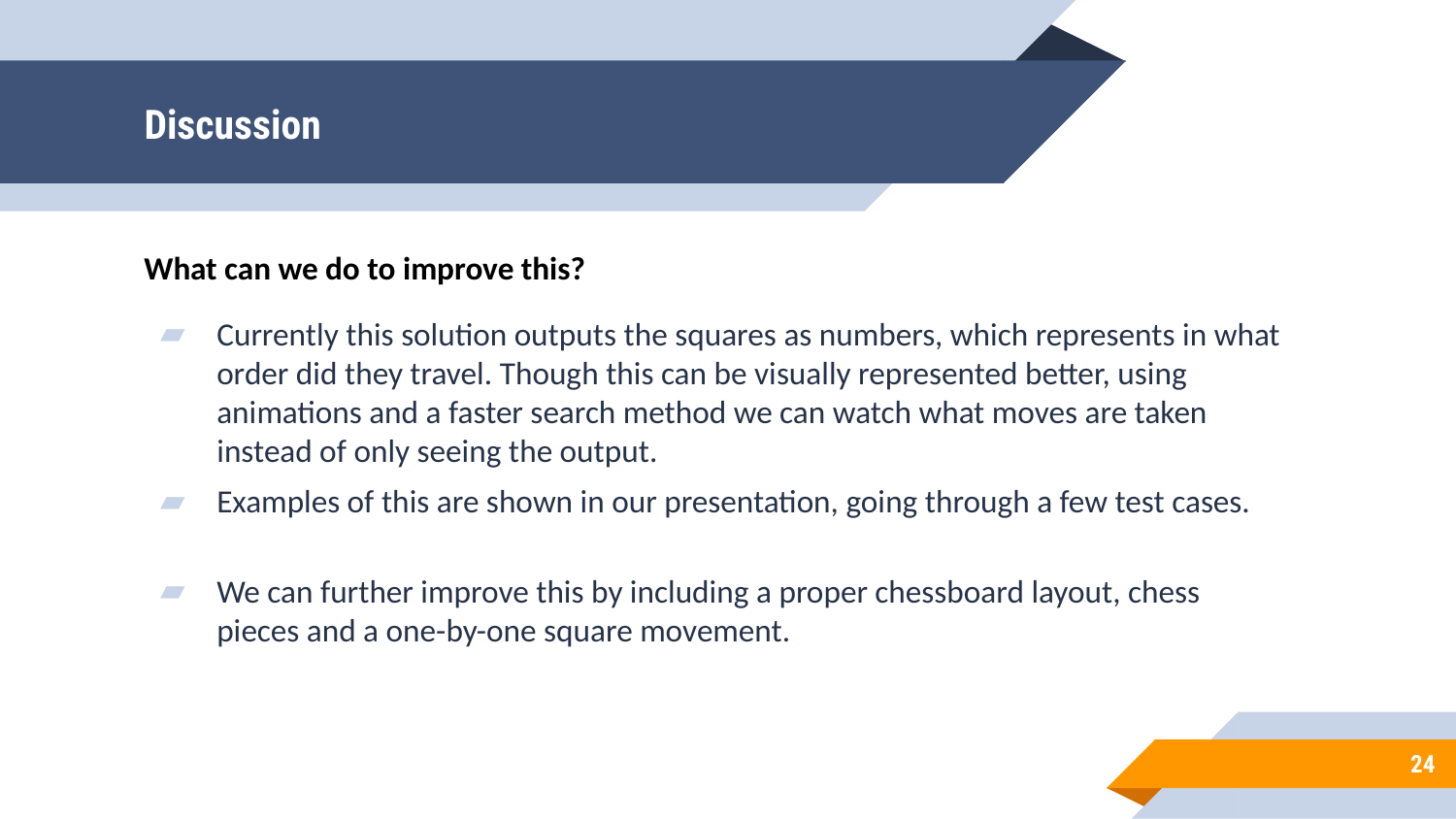

# Discussion
What can we do to improve this?
Currently this solution outputs the squares as numbers, which represents in what order did they travel. Though this can be visually represented better, using animations and a faster search method we can watch what moves are taken instead of only seeing the output.
Examples of this are shown in our presentation, going through a few test cases.
We can further improve this by including a proper chessboard layout, chess pieces and a one-by-one square movement.

24